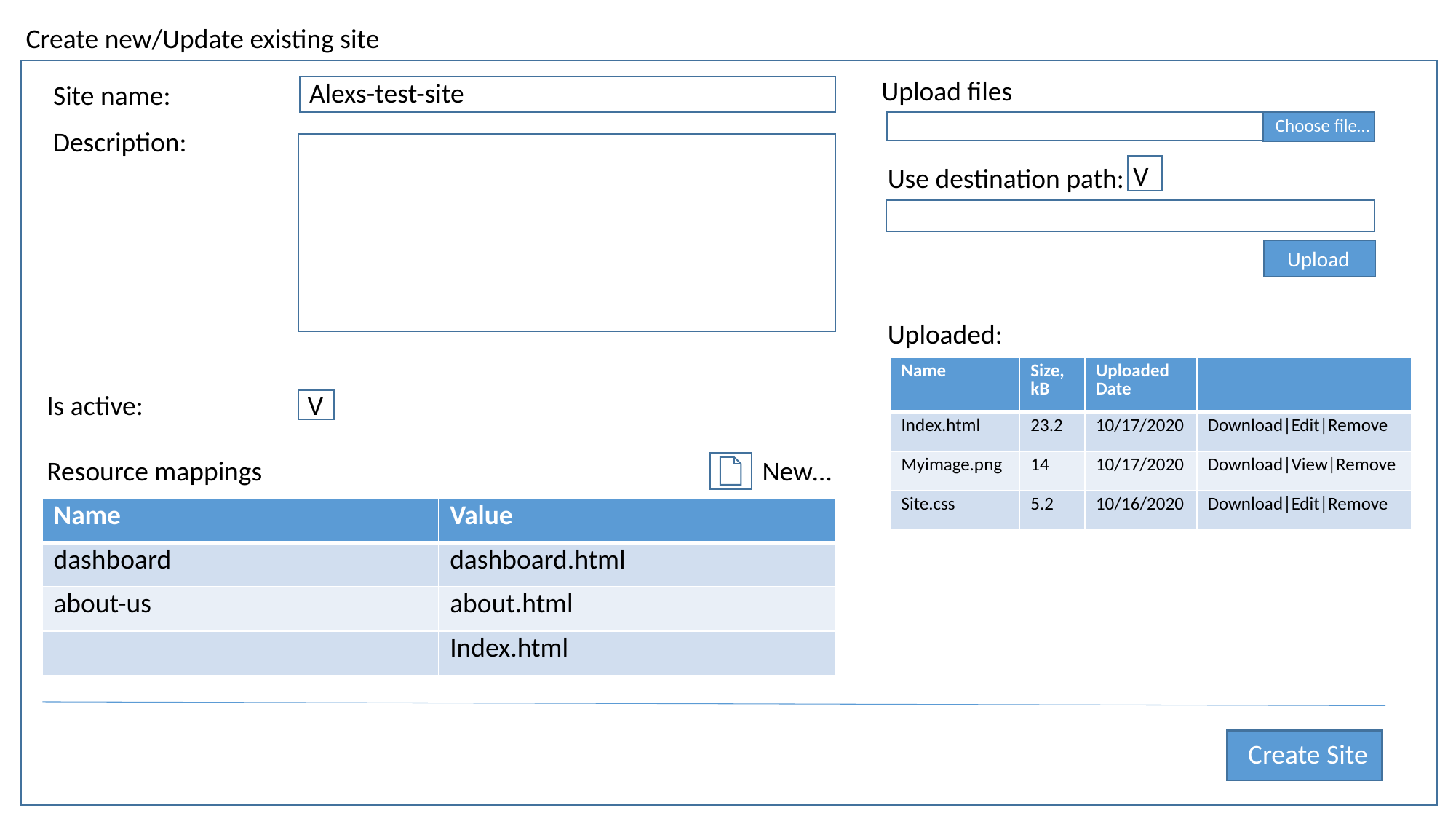

Create new/Update existing site

Upload files
Alexs-test-site
Site name:

Choose file…

Description:

V
Use destination path:

Upload

Uploaded:
| Name | Size, kB | Uploaded Date |  |
| --- | --- | --- | --- |
| Index.html | 23.2 | 10/17/2020 | Download|Edit|Remove |
| Myimage.png | 14 | 10/17/2020 | Download|View|Remove |
| Site.css | 5.2 | 10/16/2020 | Download|Edit|Remove |
V
Is active:

Resource mappings
New…

| Name | Value |
| --- | --- |
| dashboard | dashboard.html |
| about-us | about.html |
|  | Index.html |

Create Site